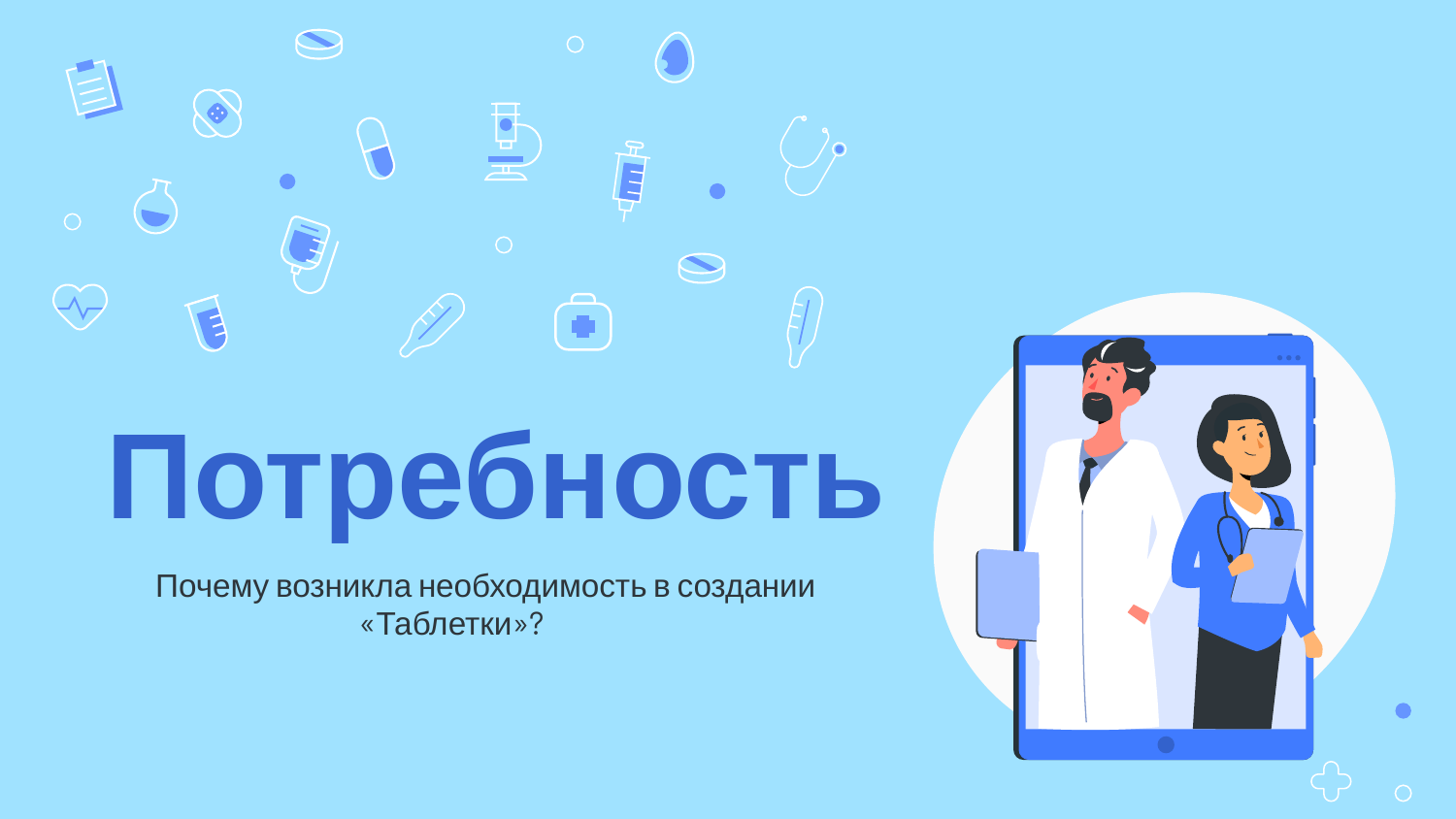

# Потребность
Почему возникла необходимость в создании «Таблетки»?